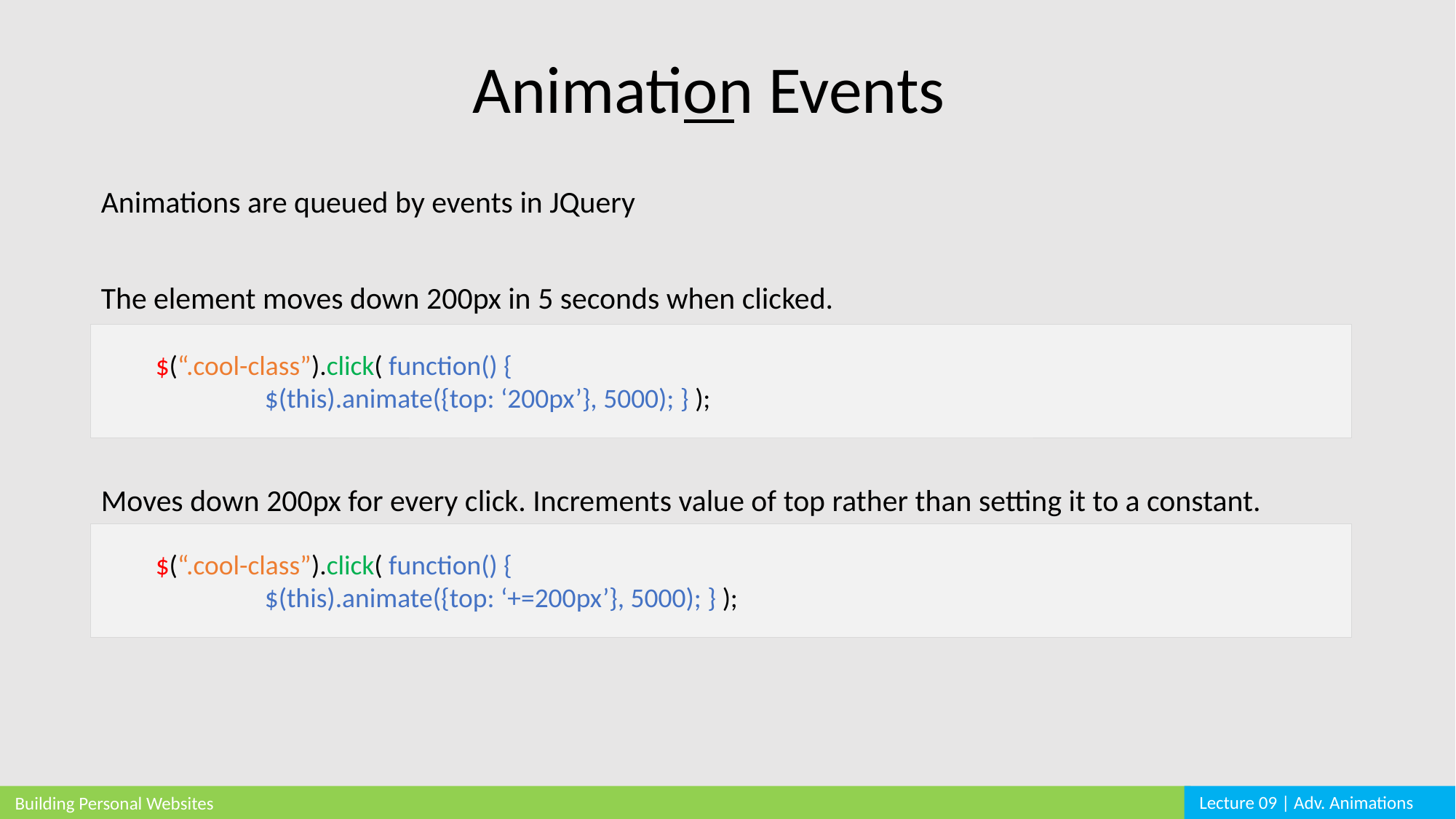

Animation Events
Animations are queued by events in JQuery
The element moves down 200px in 5 seconds when clicked.
$(“.cool-class”).click( function() {
	$(this).animate({top: ‘200px’}, 5000); } );
Moves down 200px for every click. Increments value of top rather than setting it to a constant.
$(“.cool-class”).click( function() {
	$(this).animate({top: ‘+=200px’}, 5000); } );
Lecture 09 | Adv. Animations

Building Personal Websites